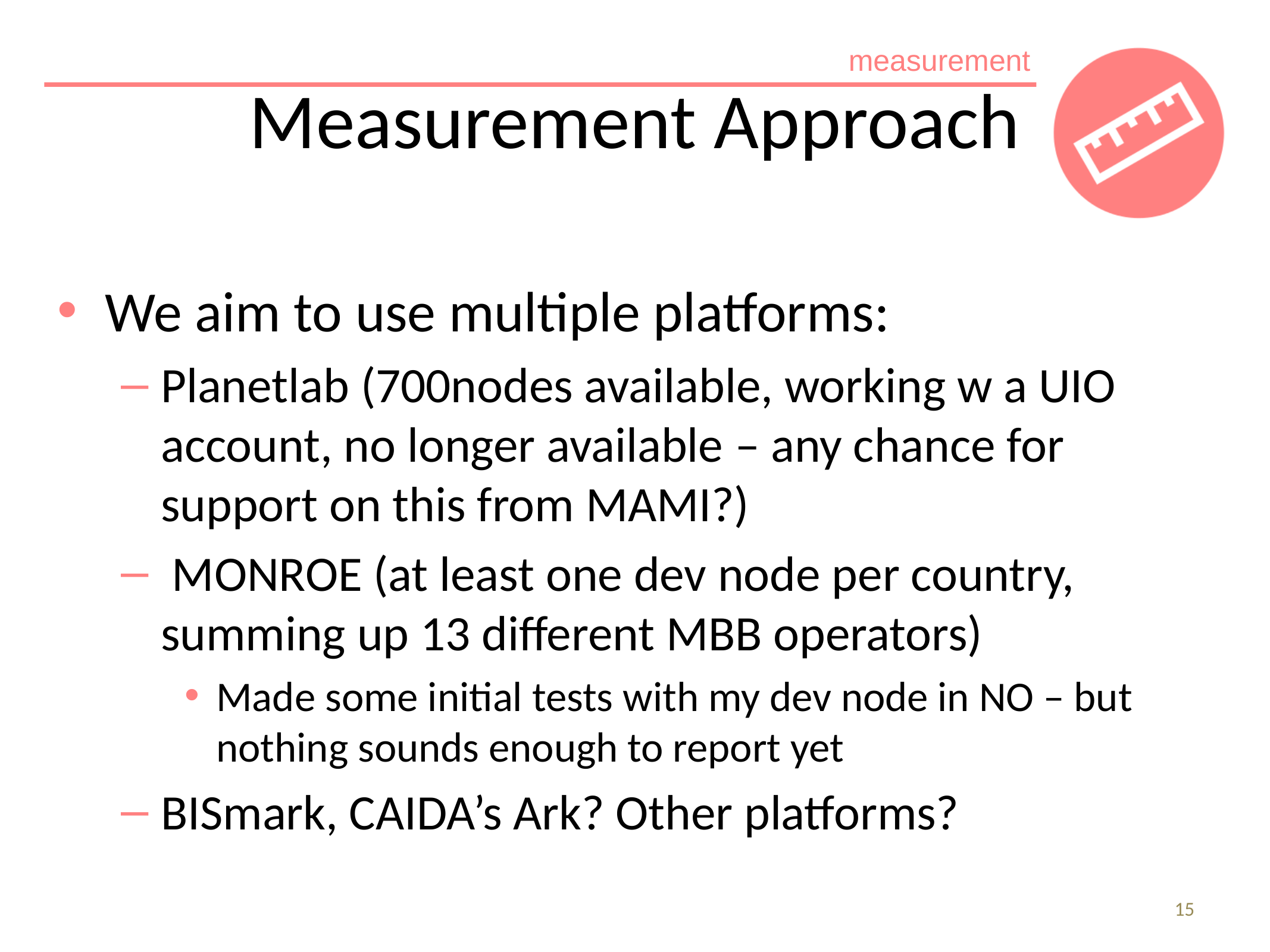

# Measurement Approach
We aim to use multiple platforms:
Planetlab (700nodes available, working w a UIO account, no longer available – any chance for support on this from MAMI?)
 MONROE (at least one dev node per country, summing up 13 different MBB operators)
Made some initial tests with my dev node in NO – but nothing sounds enough to report yet
BISmark, CAIDA’s Ark? Other platforms?

15